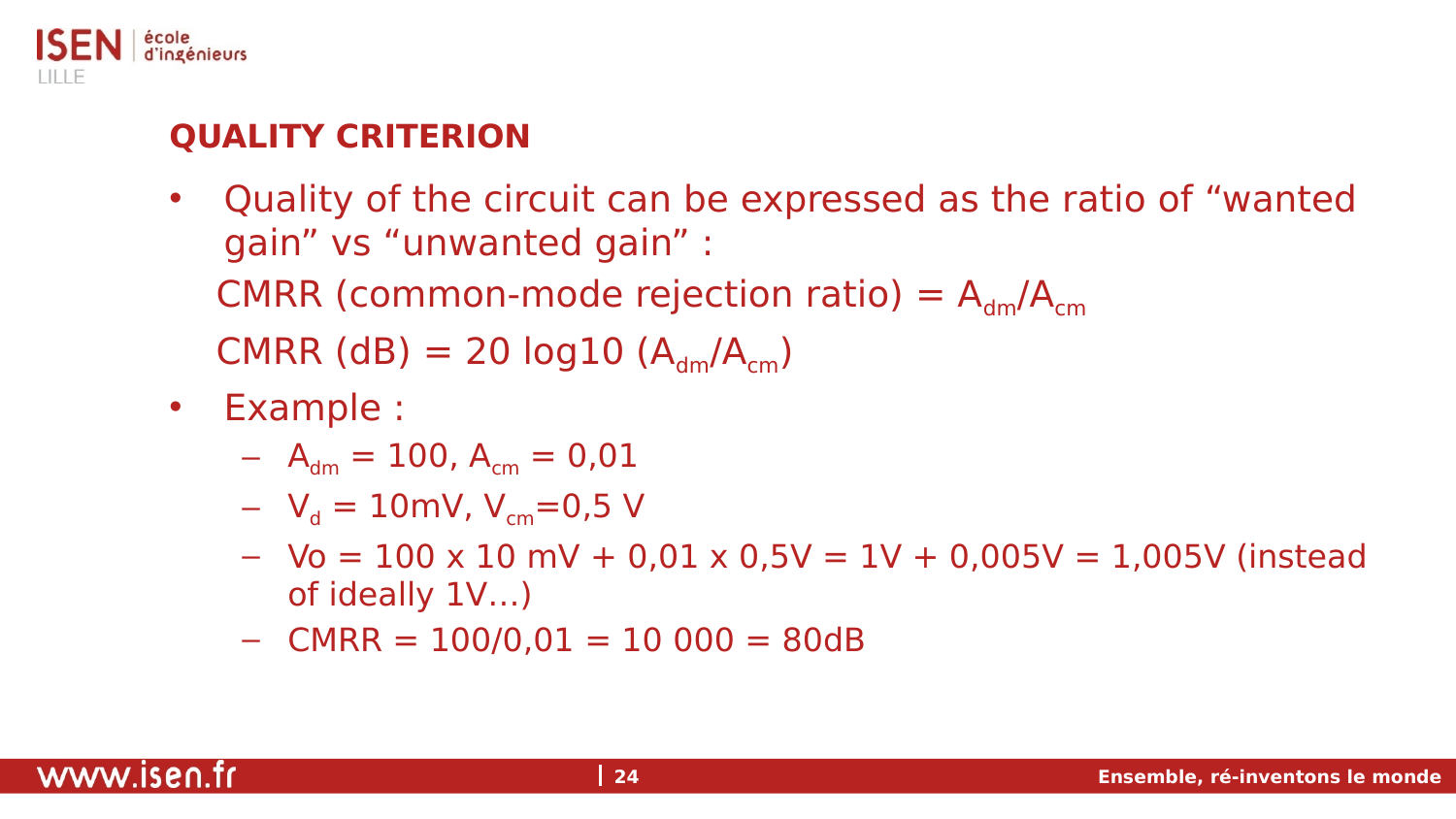

# Quality criterion
Quality of the circuit can be expressed as the ratio of “wanted gain” vs “unwanted gain” :
    CMRR (common-mode rejection ratio) = Adm/Acm
    CMRR (dB) = 20 log10 (Adm/Acm)
Example :
Adm = 100, Acm = 0,01
Vd = 10mV, Vcm=0,5 V
Vo = 100 x 10 mV + 0,01 x 0,5V = 1V + 0,005V = 1,005V (instead of ideally 1V…)
CMRR = 100/0,01 = 10 000 = 80dB
Ensemble, ré-inventons le monde
24